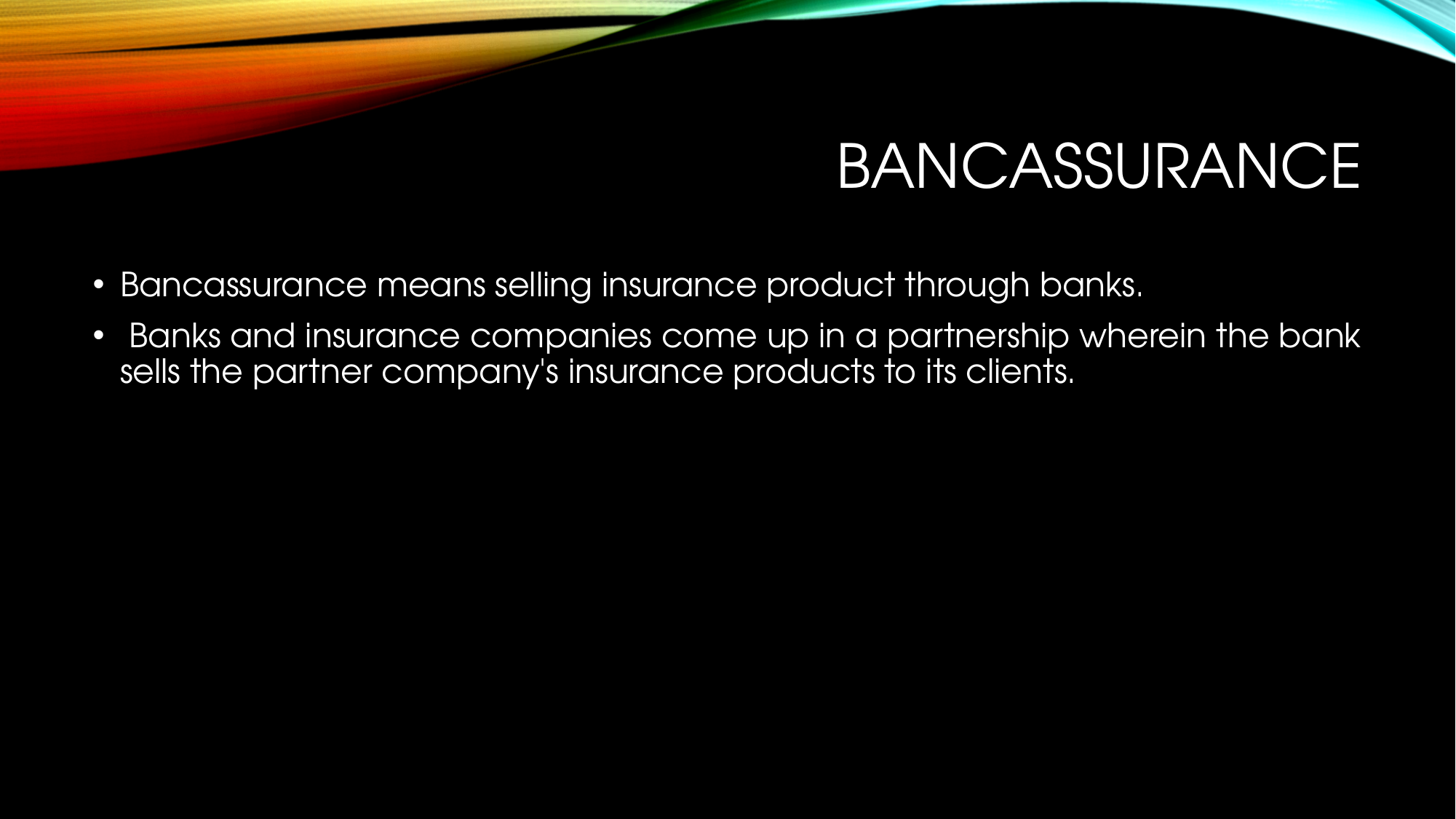

# Bancassurance
Bancassurance means selling insurance product through banks.
 Banks and insurance companies come up in a partnership wherein the bank sells the partner company's insurance products to its clients.